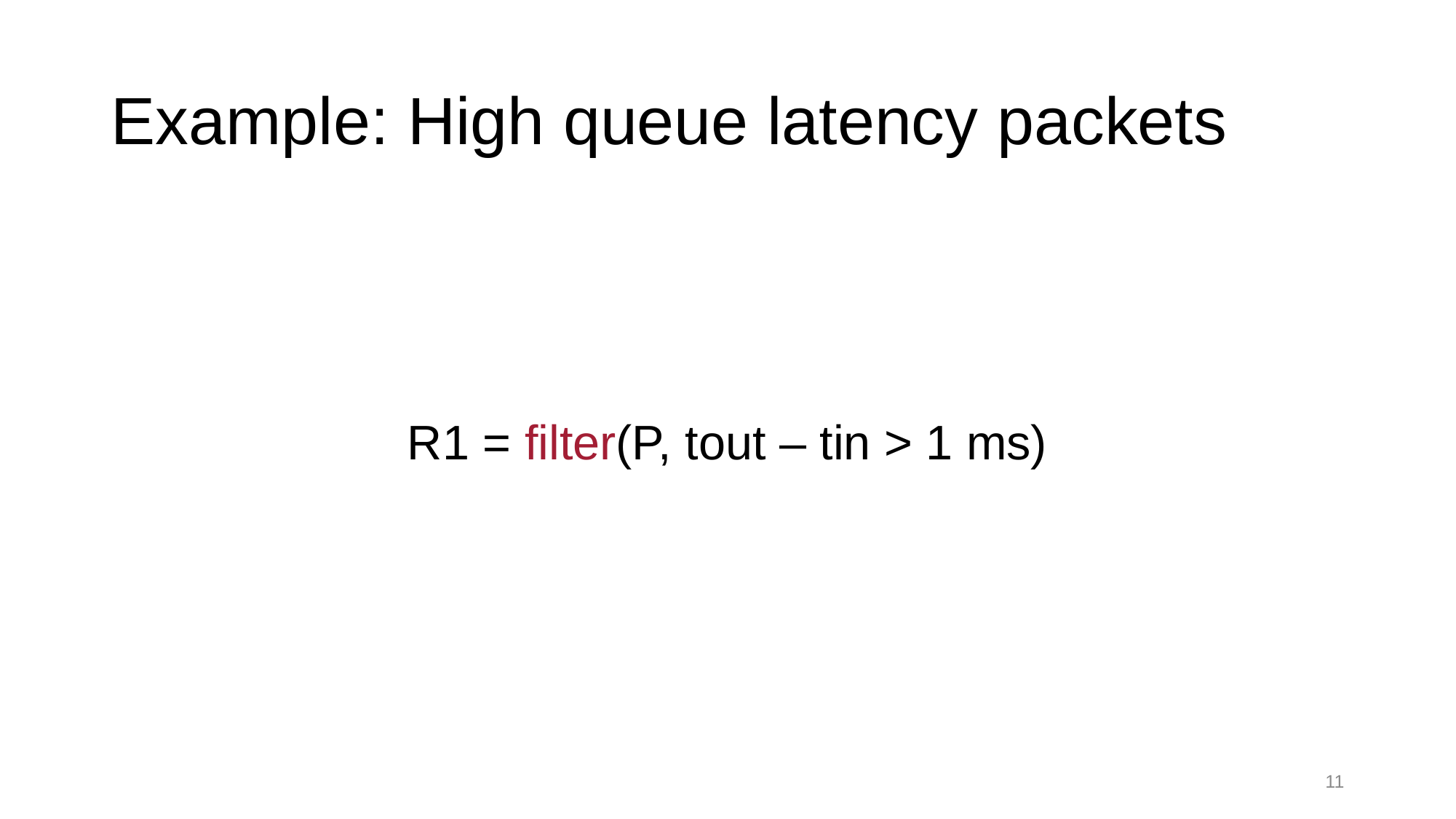

# Example: High queue latency packets

R1 = filter(P, tout – tin > 1 ms)
11